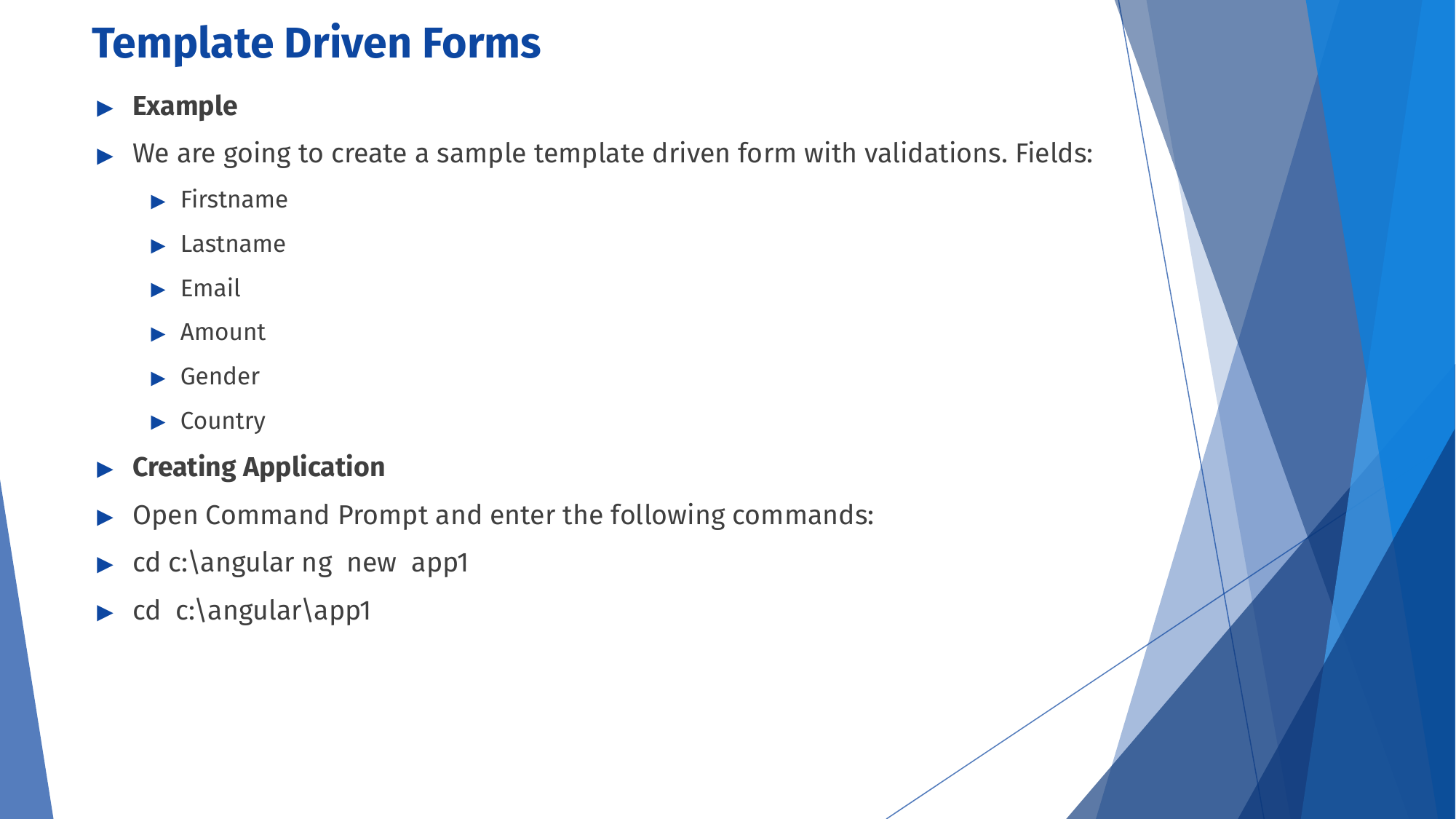

# Template Driven Forms
Example
We are going to create a sample template driven form with validations. Fields:
Firstname
Lastname
Email
Amount
Gender
Country
Creating Application
Open Command Prompt and enter the following commands:
cd c:\angular ng  new  app1
cd  c:\angular\app1